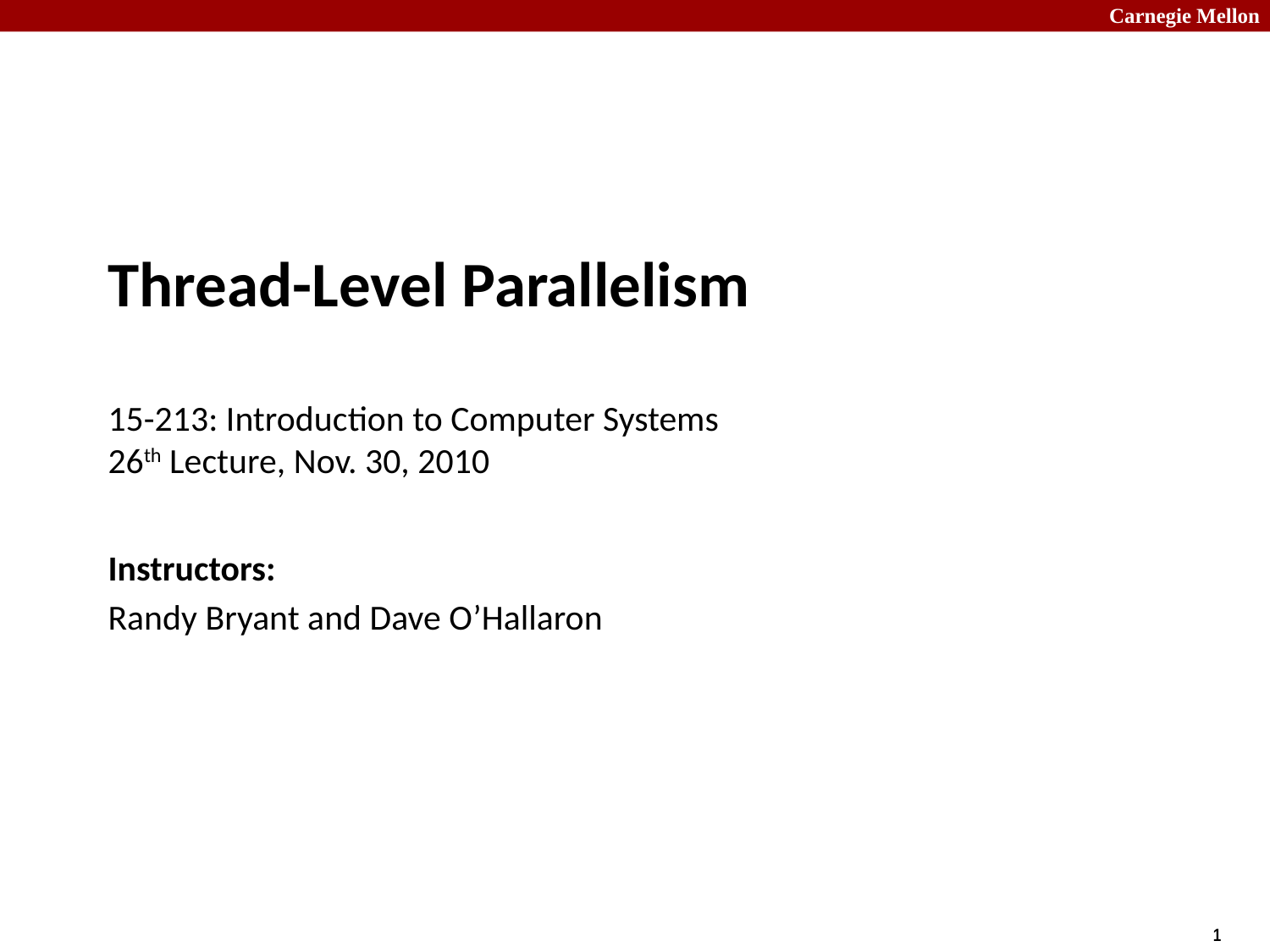

# Thread-Level Parallelism 15-213: Introduction to Computer Systems 26th Lecture, Nov. 30, 2010
Instructors:
Randy Bryant and Dave O’Hallaron